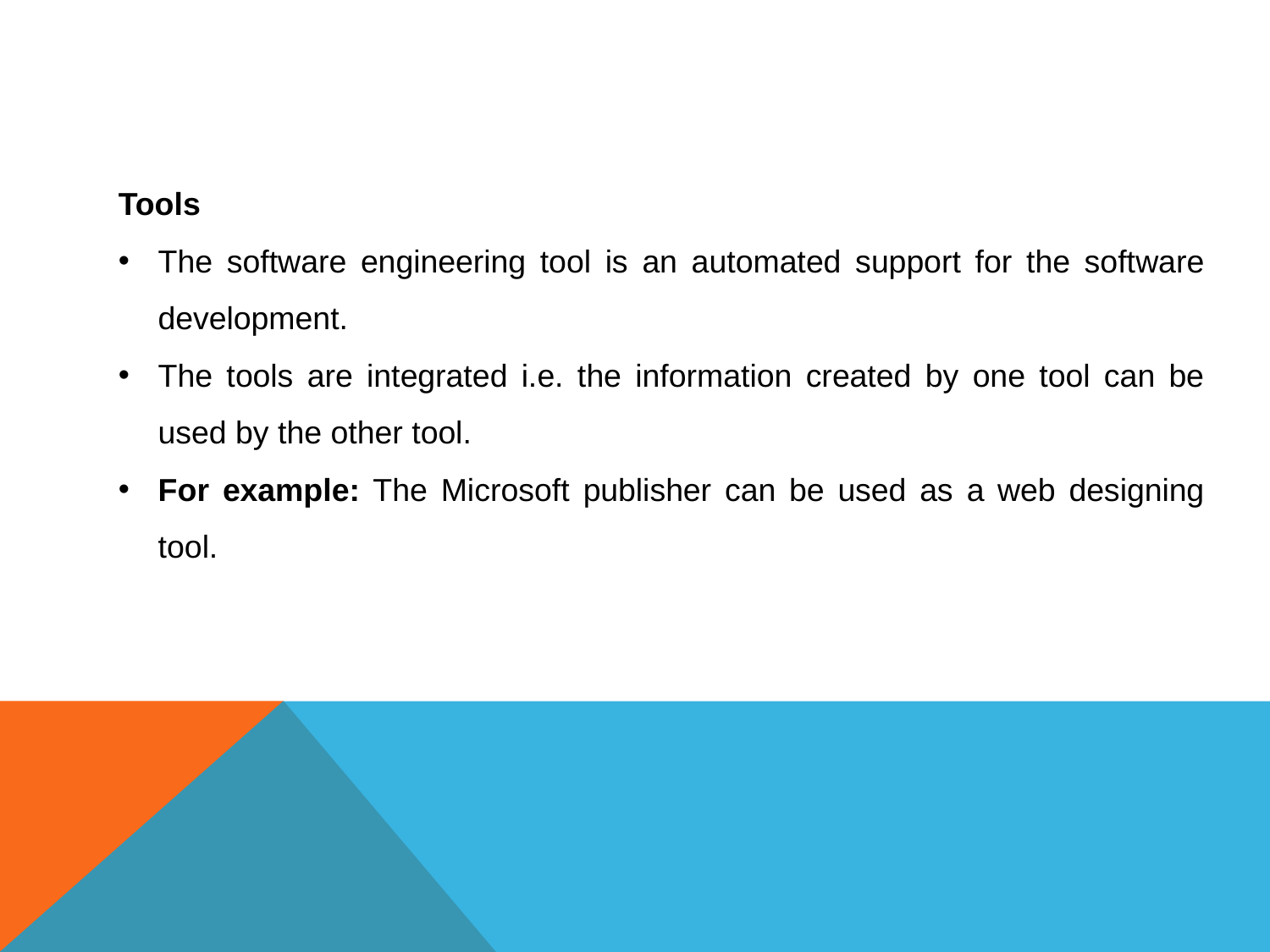

Tools
The software engineering tool is an automated support for the software development.
The tools are integrated i.e. the information created by one tool can be used by the other tool.
For example: The Microsoft publisher can be used as a web designing tool.